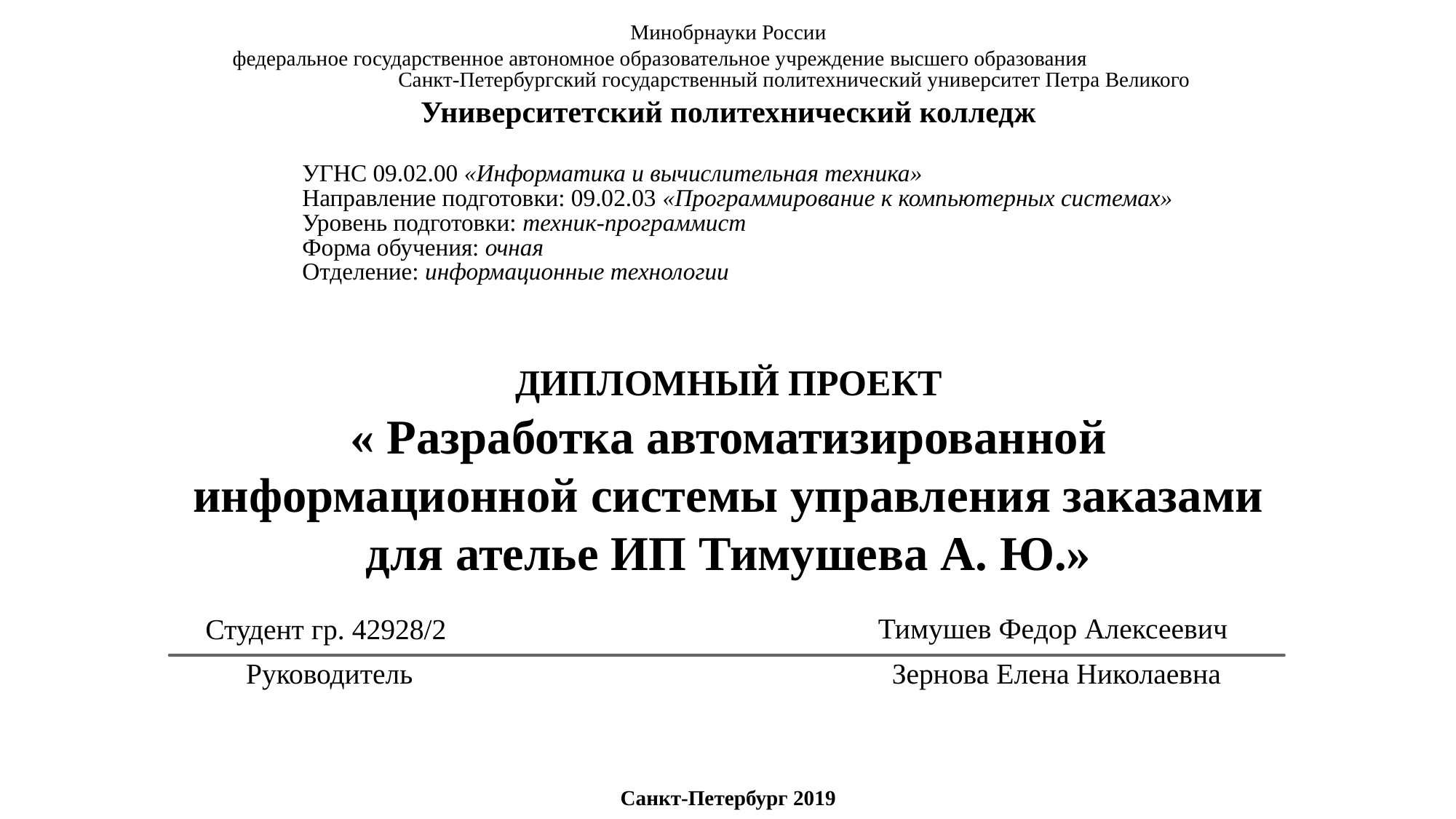

Минобрнауки России
федеральное государственное автономное образовательное учреждение высшего образования                                                    Санкт-Петербургский государственный политехнический университет Петра Великого
Университетский политехнический колледж
УГНС 09.02.00 «Информатика и вычислительная техника»
Направление подготовки: 09.02.03 «Программирование к компьютерных системах»
Уровень подготовки: техник-программист
Форма обучения: очная
Отделение: информационные технологии

ДИПЛОМНЫЙ ПРОЕКТ
« Разработка автоматизированной информационной системы управления заказами для ателье ИП Тимушева А. Ю.»
| Студент гр. 42928/2 | Тимушев Федор Алексеевич |
| --- | --- |
| Руководитель | Зернова Елена Николаевна |
Санкт-Петербург 2019